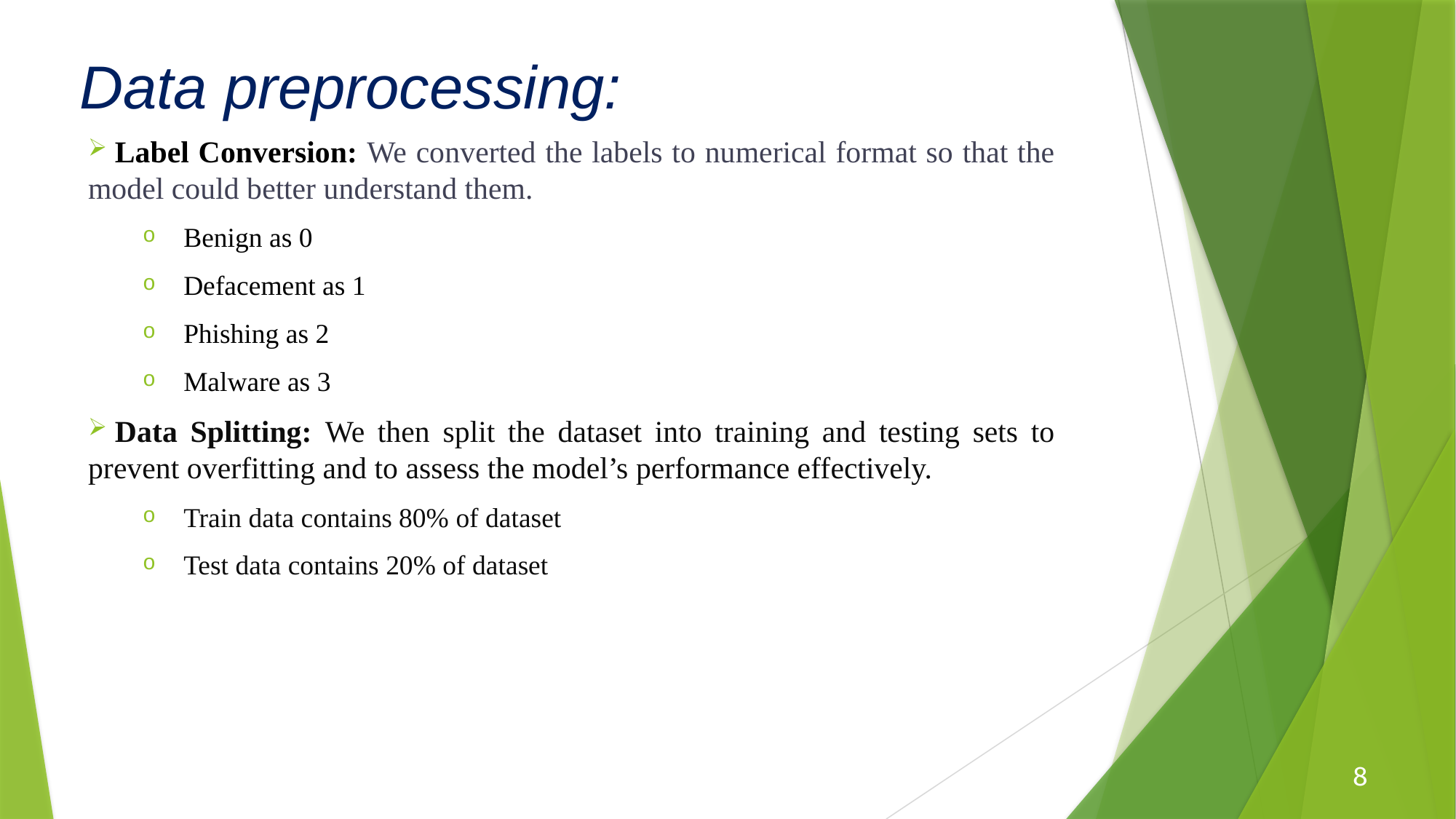

# Data preprocessing:
 Label Conversion: We converted the labels to numerical format so that the model could better understand them.
Benign as 0
Defacement as 1
Phishing as 2
Malware as 3
 Data Splitting: We then split the dataset into training and testing sets to prevent overfitting and to assess the model’s performance effectively.
Train data contains 80% of dataset
Test data contains 20% of dataset

8